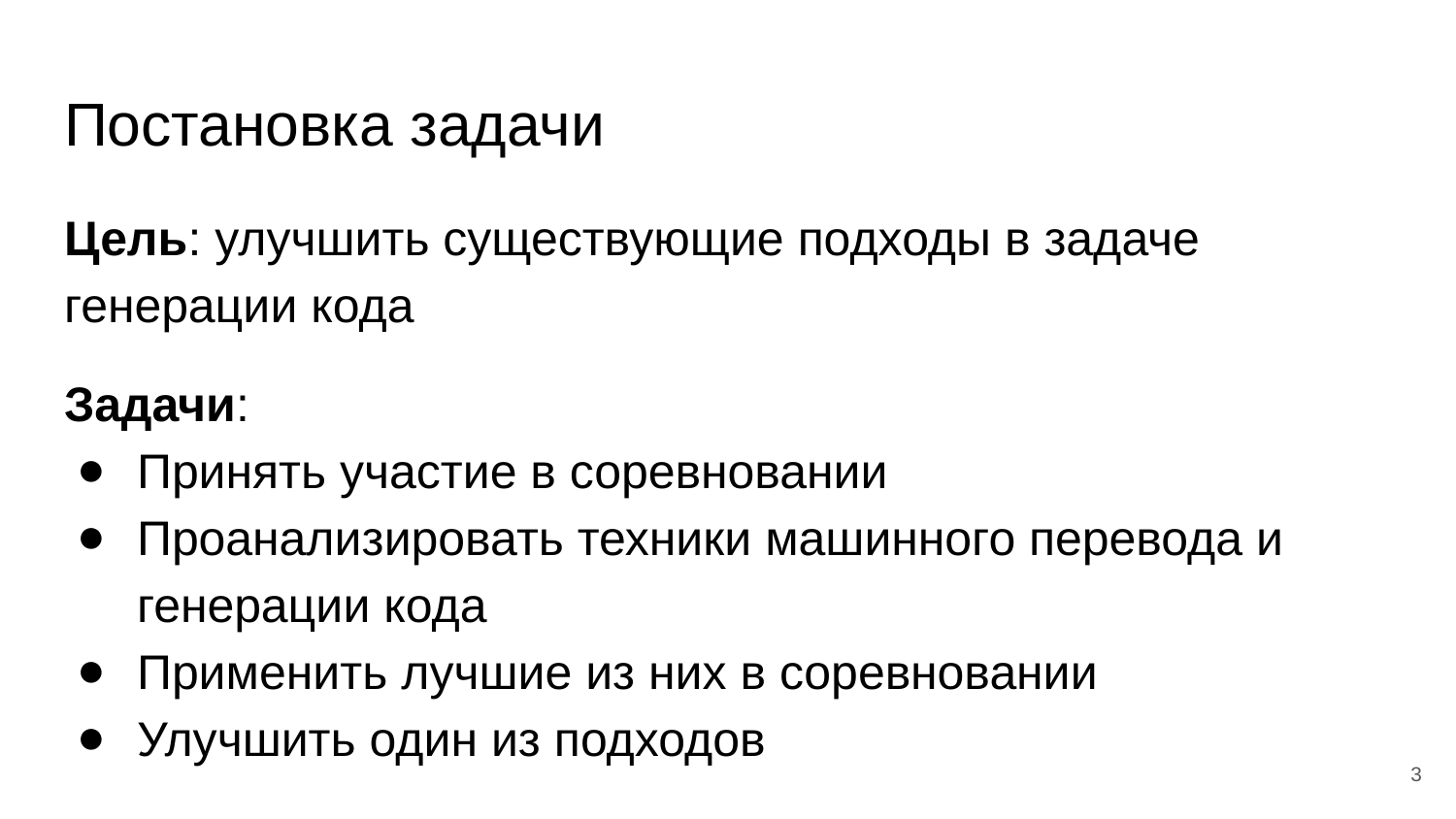

# Постановка задачи
Цель: улучшить существующие подходы в задаче генерации кода
Задачи:
Принять участие в соревновании
Проанализировать техники машинного перевода и генерации кода
Применить лучшие из них в соревновании
Улучшить один из подходов
3